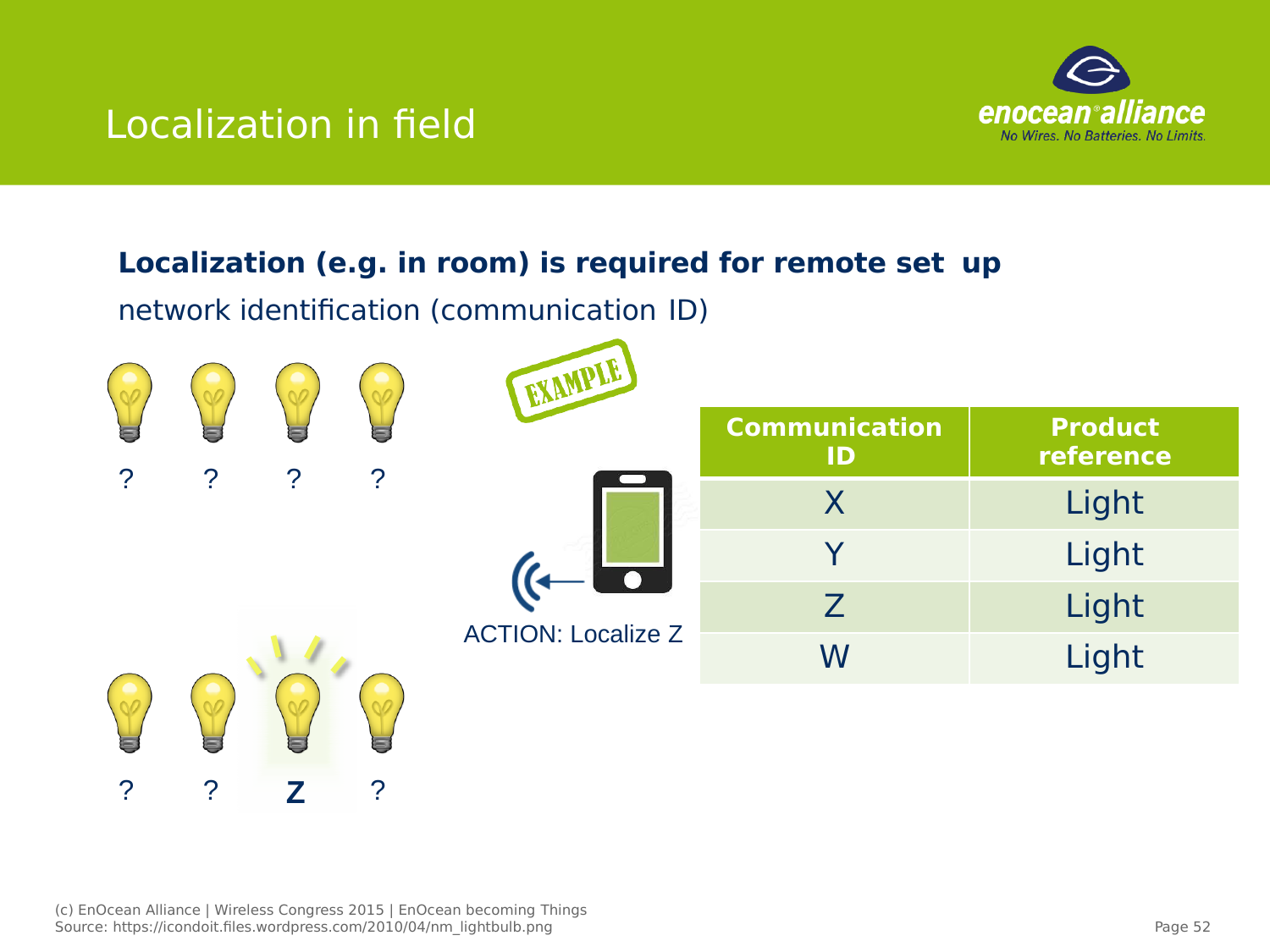

# Localization in field
Localization (e.g. in room) is required for remote set up
network identification (communication ID)

| Communication ID | Product reference |
| --- | --- |
| X | Light |
| Y | Light |
| Z | Light |
| W | Light |
?
?
?
?

ACTION: Localize Z

Z
?
?
?
(c) EnOcean Alliance | Wireless Congress 2015 | EnOcean becoming Things  Source: https://icondoit.files.wordpress.com/2010/04/nm_lightbulb.png
Page 52